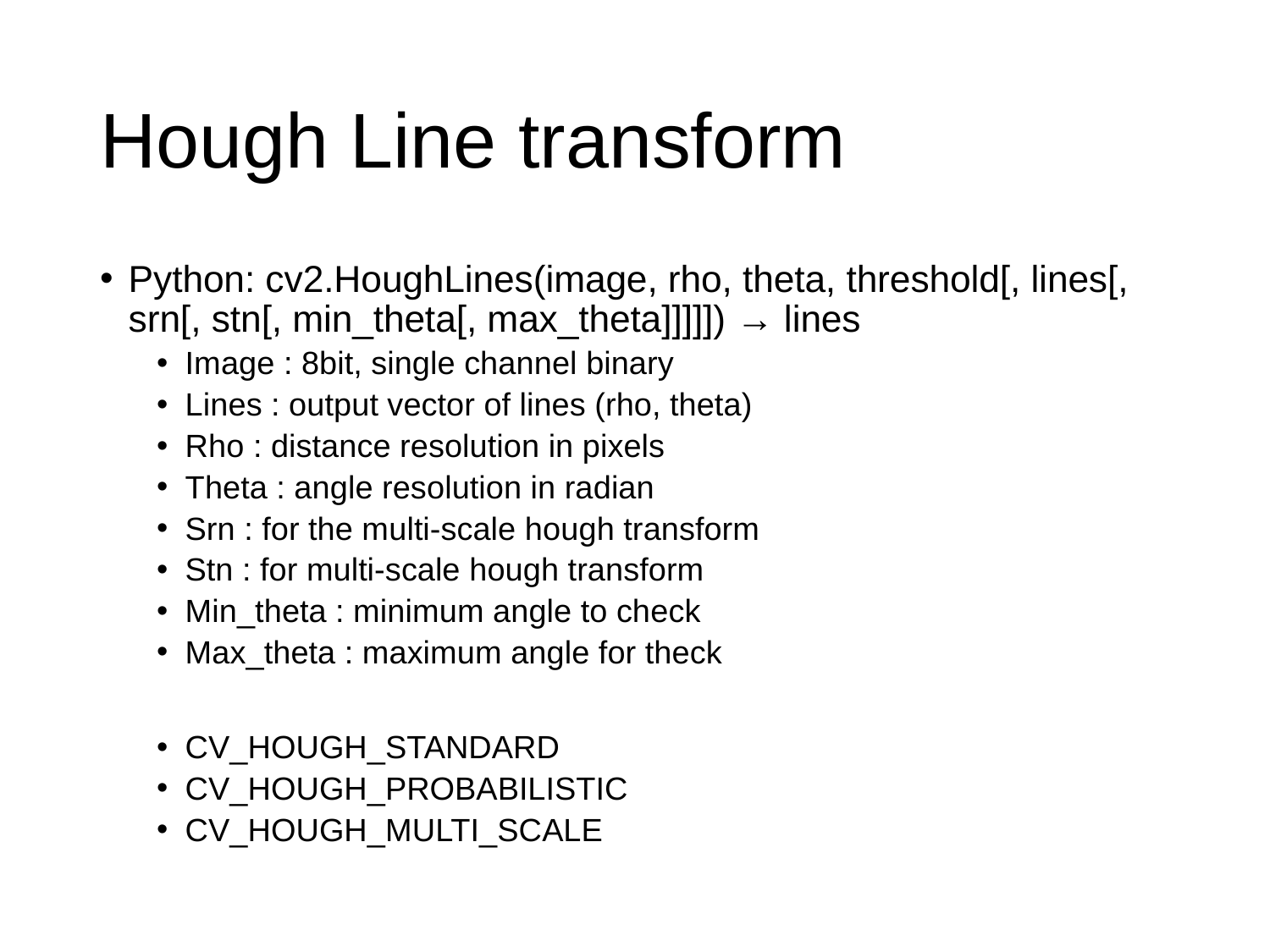

# Hough Line transform
Python: cv2.HoughLines(image, rho, theta, threshold[, lines[, srn[, stn[, min_theta[, max_theta]]]]]) → lines
Image : 8bit, single channel binary
Lines : output vector of lines (rho, theta)
Rho : distance resolution in pixels
Theta : angle resolution in radian
Srn : for the multi-scale hough transform
Stn : for multi-scale hough transform
Min_theta : minimum angle to check
Max_theta : maximum angle for theck

CV_HOUGH_STANDARD
CV_HOUGH_PROBABILISTIC
CV_HOUGH_MULTI_SCALE